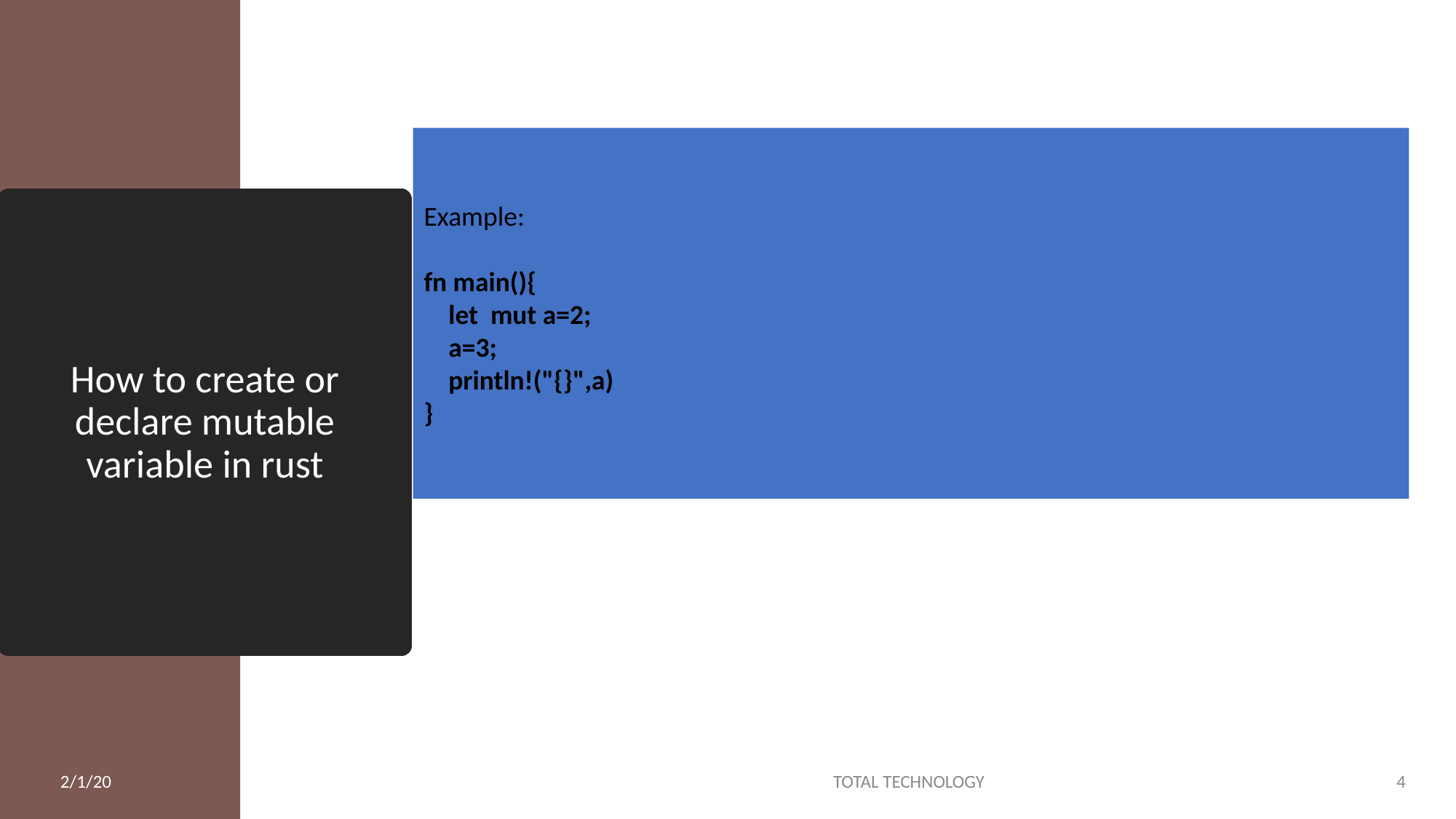

Example:

fn main(){
    let  mut a=2;
    a=3;
    println!("{}",a)
}

# How to create or declare mutable variable in rust
2/1/20
TOTAL TECHNOLOGY
4